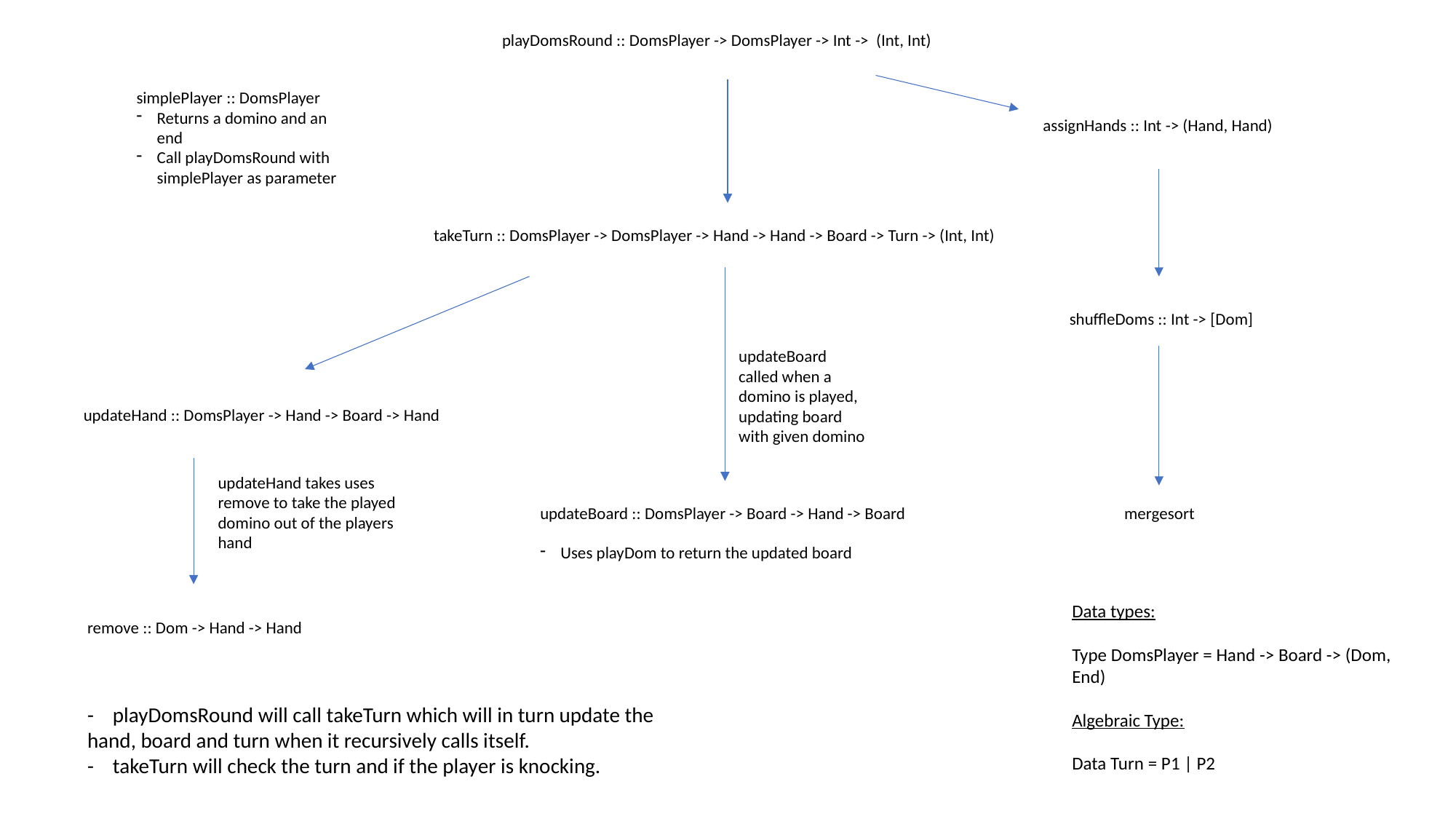

playDomsRound :: DomsPlayer -> DomsPlayer -> Int ->  (Int, Int)
simplePlayer :: DomsPlayer
Returns a domino and an end
Call playDomsRound with simplePlayer as parameter
assignHands :: Int -> (Hand, Hand)
takeTurn :: DomsPlayer -> DomsPlayer -> Hand -> Hand -> Board -> Turn -> (Int, Int)
shuffleDoms :: Int -> [Dom]
updateBoard called when a domino is played, updating board with given domino
updateHand :: DomsPlayer -> Hand -> Board -> Hand
updateHand takes uses remove to take the played domino out of the players hand
updateBoard :: DomsPlayer -> Board -> Hand -> Board

Uses playDom to return the updated board
mergesort
Data types:

Type DomsPlayer = Hand -> Board -> (Dom, End)

Algebraic Type:

Data Turn = P1 | P2
remove :: Dom -> Hand -> Hand
-    playDomsRound will call takeTurn which will in turn update the hand, board and turn when it recursively calls itself.
-    takeTurn will check the turn and if the player is knocking.